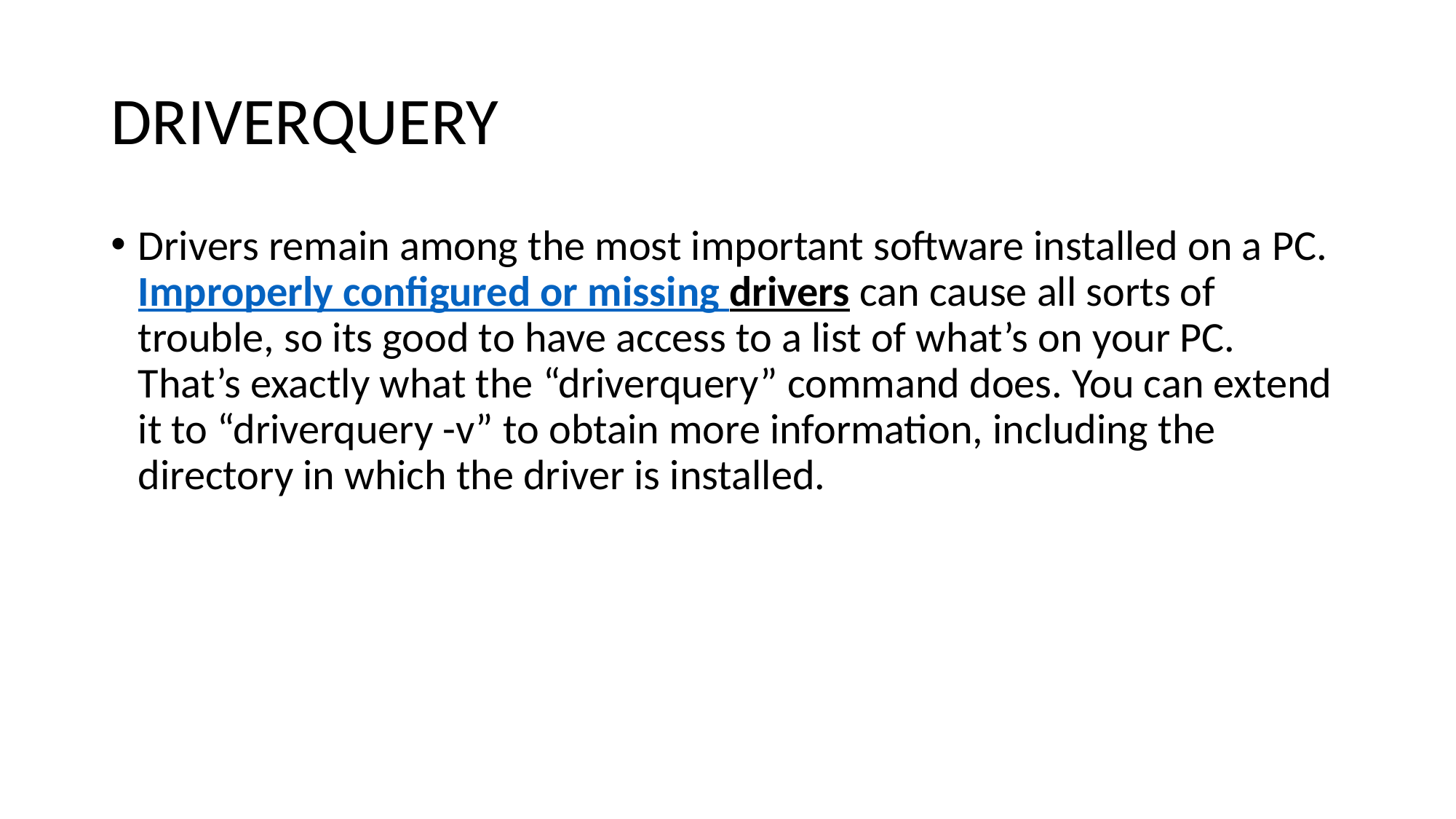

# DRIVERQUERY
Drivers remain among the most important software installed on a PC. Improperly configured or missing drivers can cause all sorts of trouble, so its good to have access to a list of what’s on your PC. That’s exactly what the “driverquery” command does. You can extend it to “driverquery -v” to obtain more information, including the directory in which the driver is installed.